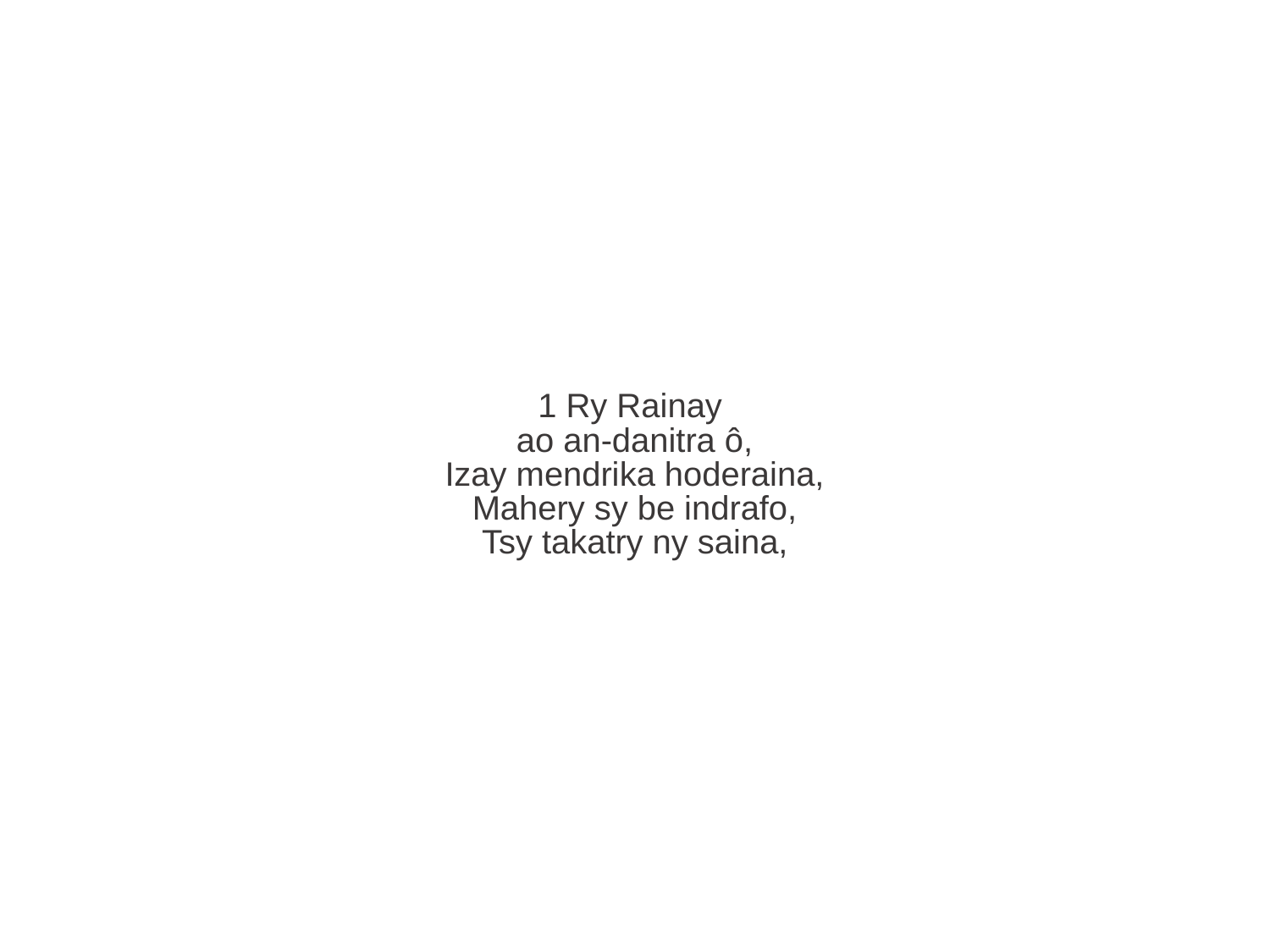

1 Ry Rainay
ao an-danitra ô,
Izay mendrika hoderaina,
Mahery sy be indrafo,
Tsy takatry ny saina,